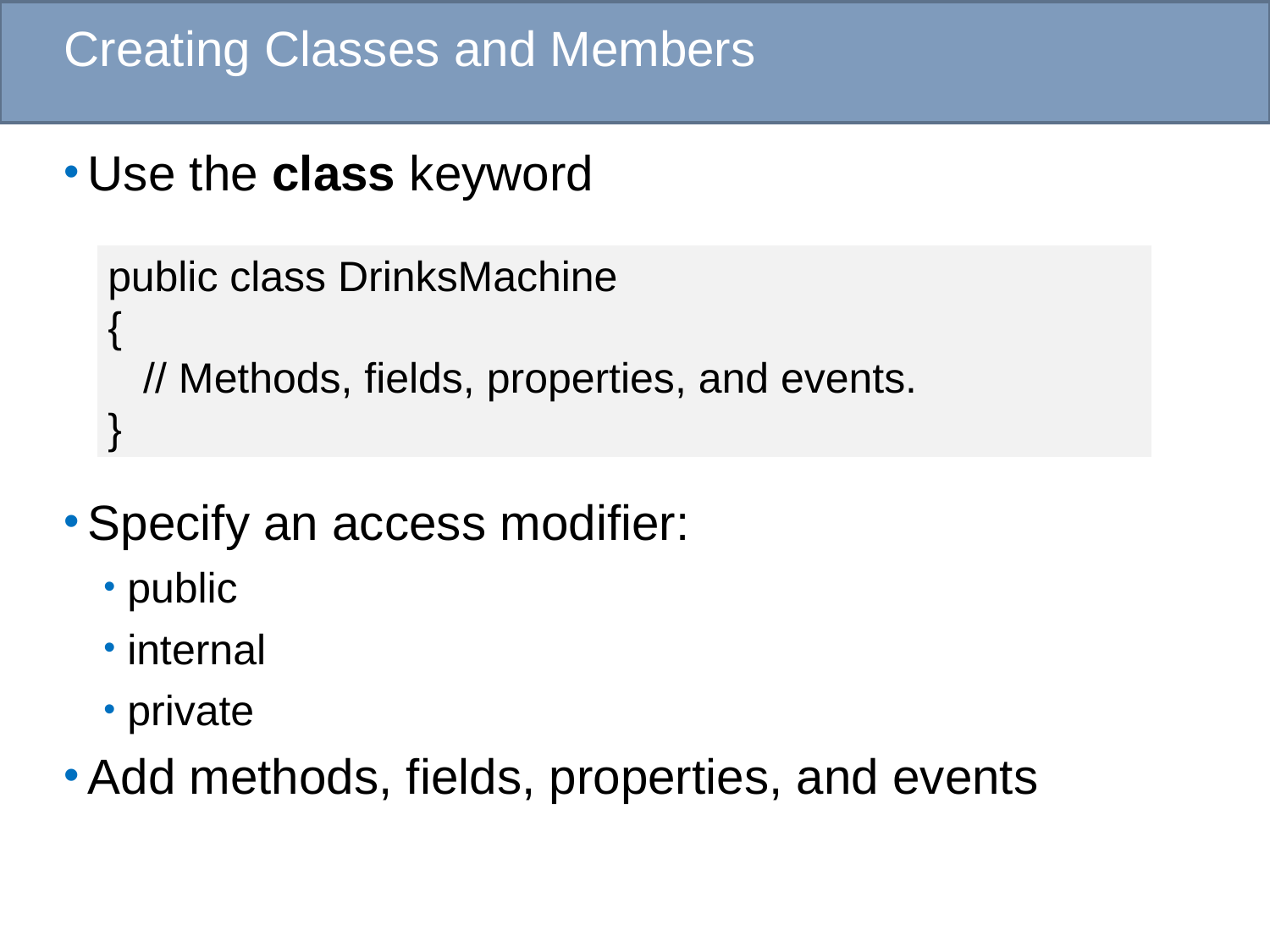

# Creating Classes and Members
Use the class keyword

Specify an access modifier:
public
internal
private
Add methods, fields, properties, and events
public class DrinksMachine
{
   // Methods, fields, properties, and events.
}